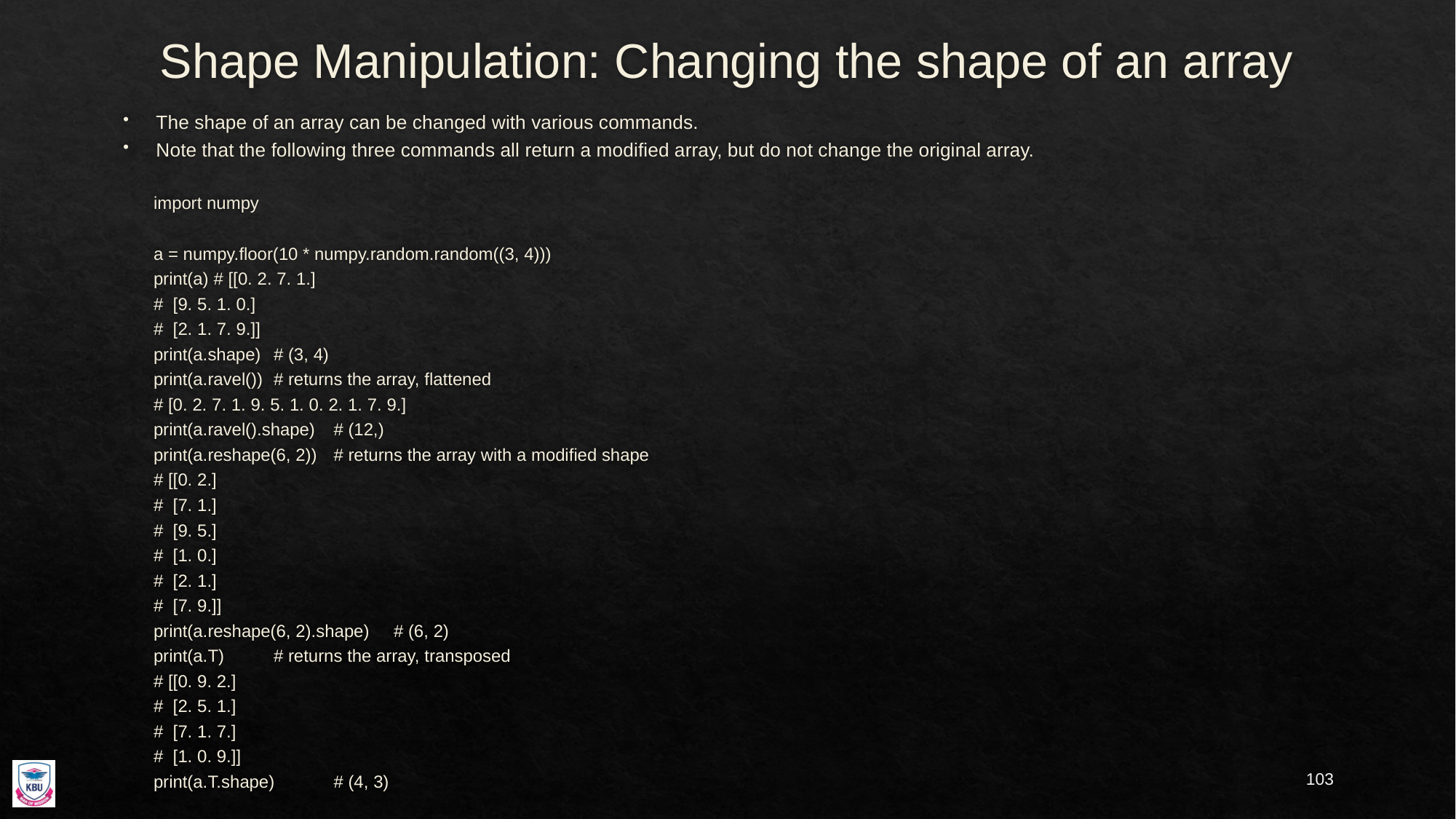

# Shape Manipulation: Changing the shape of an array
The shape of an array can be changed with various commands.
Note that the following three commands all return a modified array, but do not change the original array.

import numpy

a = numpy.floor(10 * numpy.random.random((3, 4)))
print(a)		# [[0. 2. 7. 1.]
			#  [9. 5. 1. 0.]
			#  [2. 1. 7. 9.]]
print(a.shape)		# (3, 4)
print(a.ravel())		# returns the array, flattened
			# [0. 2. 7. 1. 9. 5. 1. 0. 2. 1. 7. 9.]
print(a.ravel().shape)	# (12,)
print(a.reshape(6, 2))	# returns the array with a modified shape
			# [[0. 2.]
			#  [7. 1.]
			#  [9. 5.]
			#  [1. 0.]
			#  [2. 1.]
			#  [7. 9.]]
print(a.reshape(6, 2).shape)	# (6, 2)
print(a.T)		# returns the array, transposed
			# [[0. 9. 2.]
			#  [2. 5. 1.]
			#  [7. 1. 7.]
			#  [1. 0. 9.]]
print(a.T.shape)		# (4, 3)
103